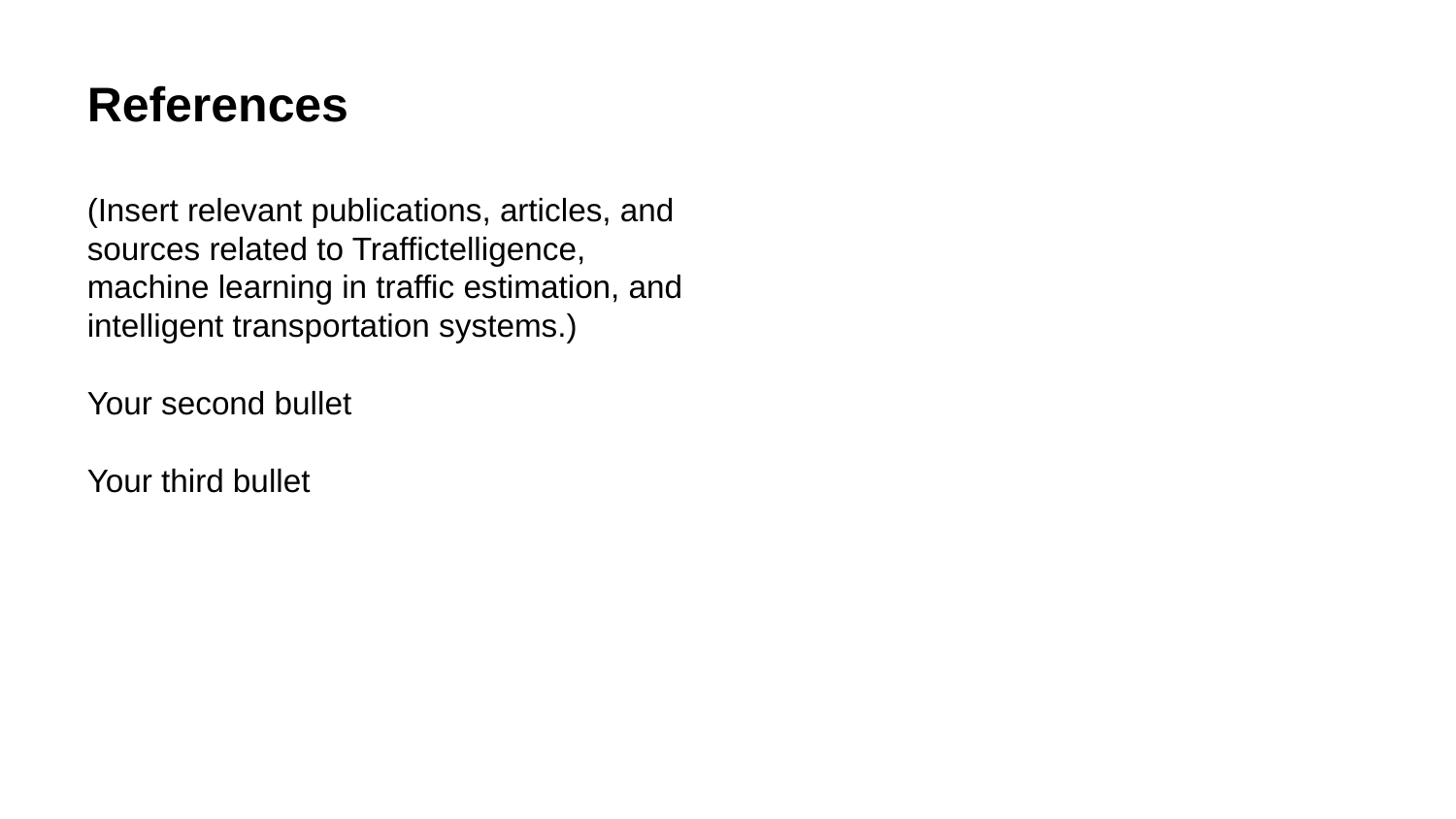

References
(Insert relevant publications, articles, and sources related to Traffictelligence, machine learning in traffic estimation, and intelligent transportation systems.)

Your second bullet

Your third bullet